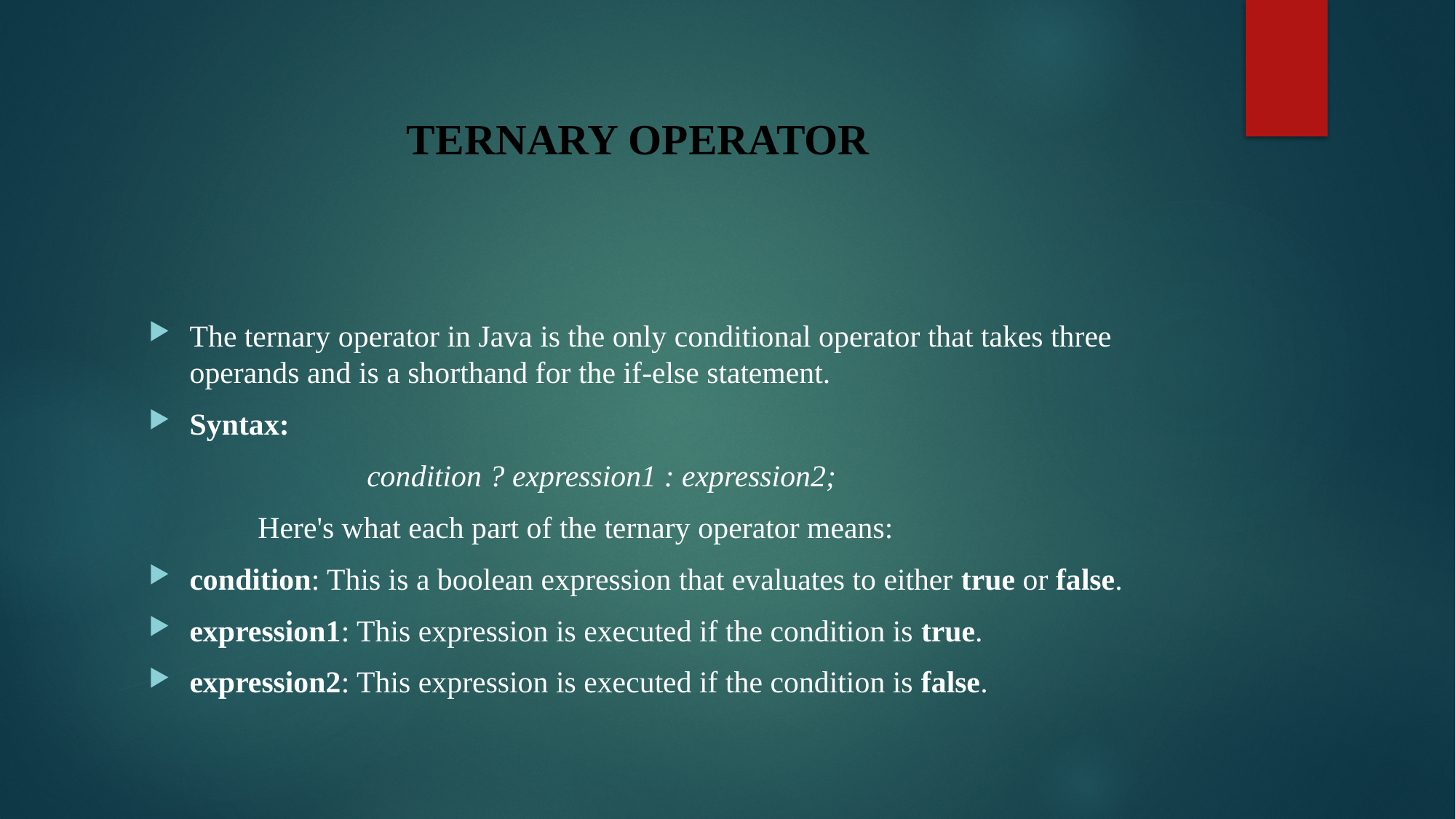

# TERNARY OPERATOR
The ternary operator in Java is the only conditional operator that takes three operands and is a shorthand for the if-else statement.
Syntax:
		condition ? expression1 : expression2;
	Here's what each part of the ternary operator means:
condition: This is a boolean expression that evaluates to either true or false.
expression1: This expression is executed if the condition is true.
expression2: This expression is executed if the condition is false.